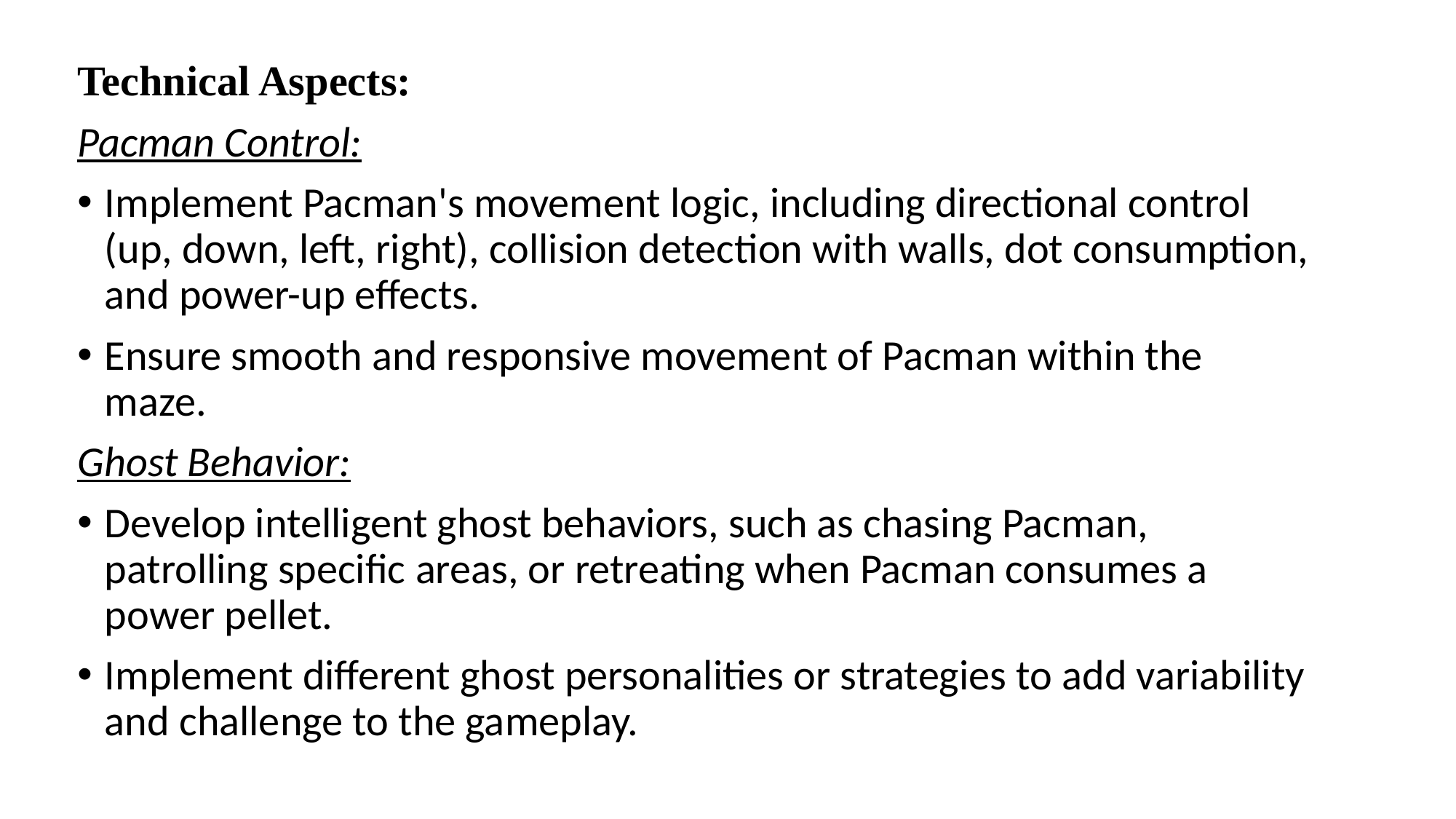

Technical Aspects:
Pacman Control:
Implement Pacman's movement logic, including directional control (up, down, left, right), collision detection with walls, dot consumption, and power-up effects.
Ensure smooth and responsive movement of Pacman within the maze.
Ghost Behavior:
Develop intelligent ghost behaviors, such as chasing Pacman, patrolling specific areas, or retreating when Pacman consumes a power pellet.
Implement different ghost personalities or strategies to add variability and challenge to the gameplay.